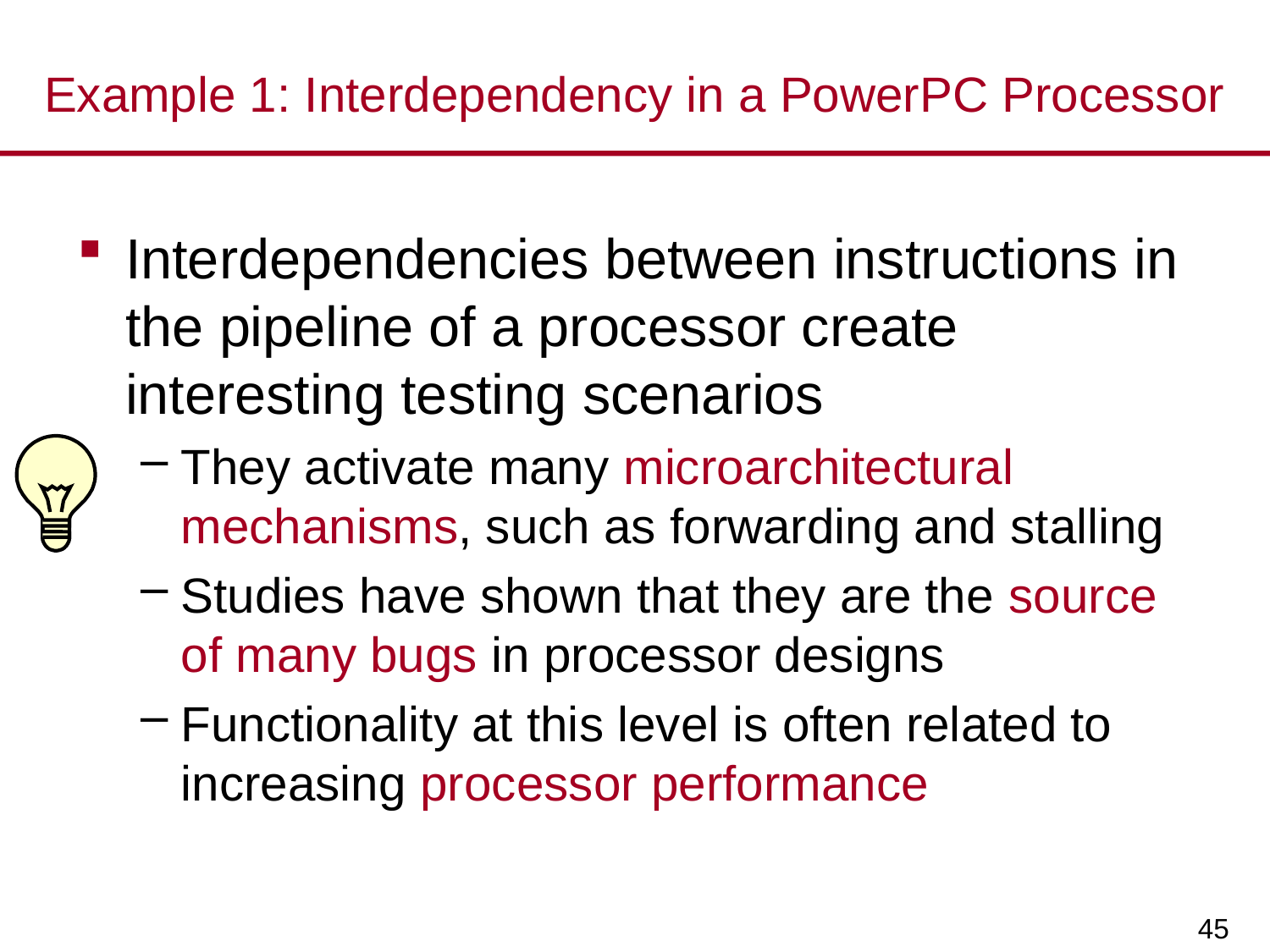

# Example 1: Interdependency in a PowerPC Processor
Interdependencies between instructions in the pipeline of a processor create interesting testing scenarios
They activate many microarchitectural mechanisms, such as forwarding and stalling
Studies have shown that they are the source of many bugs in processor designs
Functionality at this level is often related to increasing processor performance